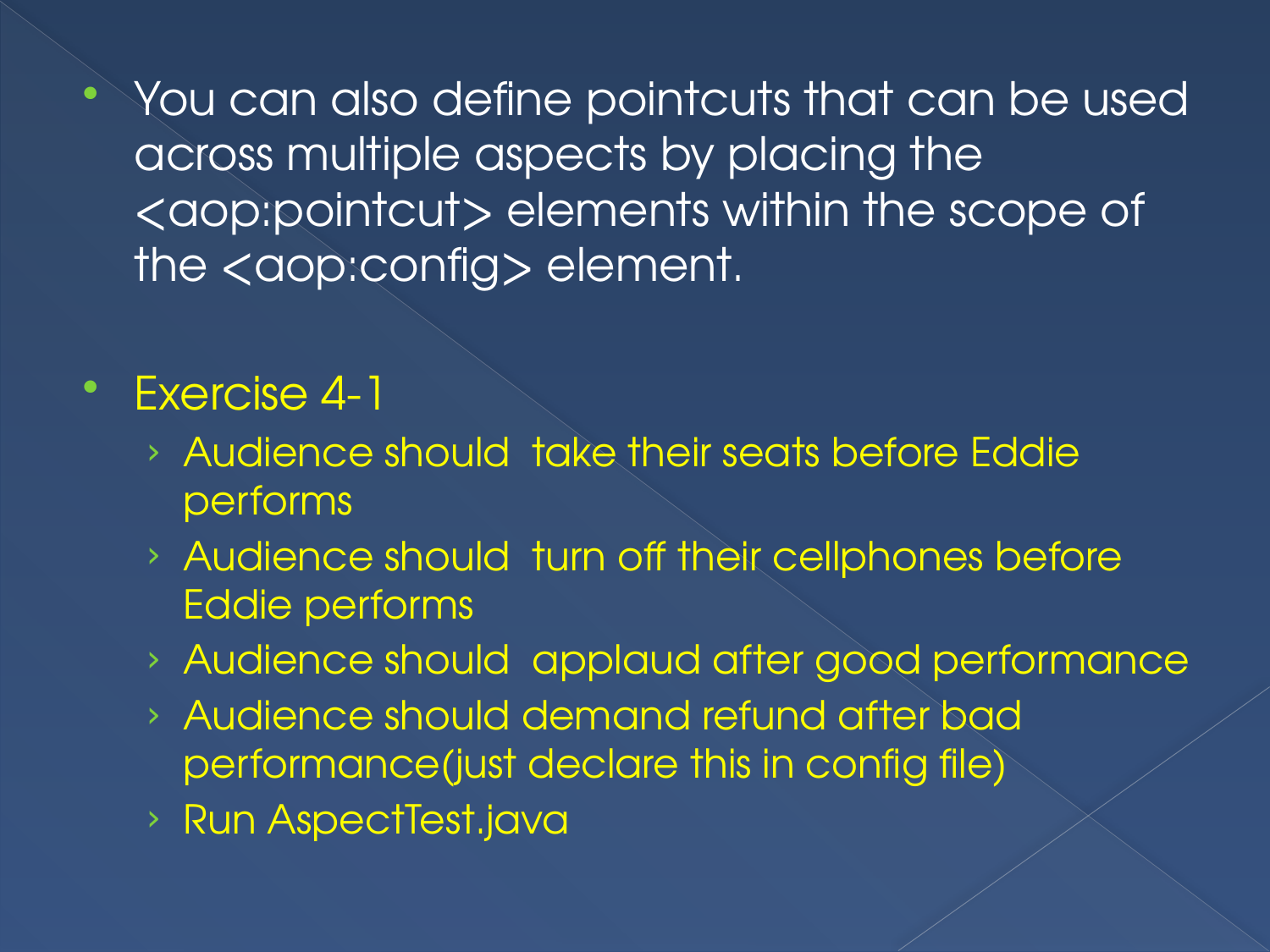

You can also define pointcuts that can be used across multiple aspects by placing the <aop:pointcut> elements within the scope of the <aop:config> element.

Exercise 4-1
Audience should  take their seats before Eddie performs
Audience should  turn off their cellphones before Eddie performs
Audience should  applaud after good performance
Audience should demand refund after bad performance(just declare this in config file)
Run AspectTest.java